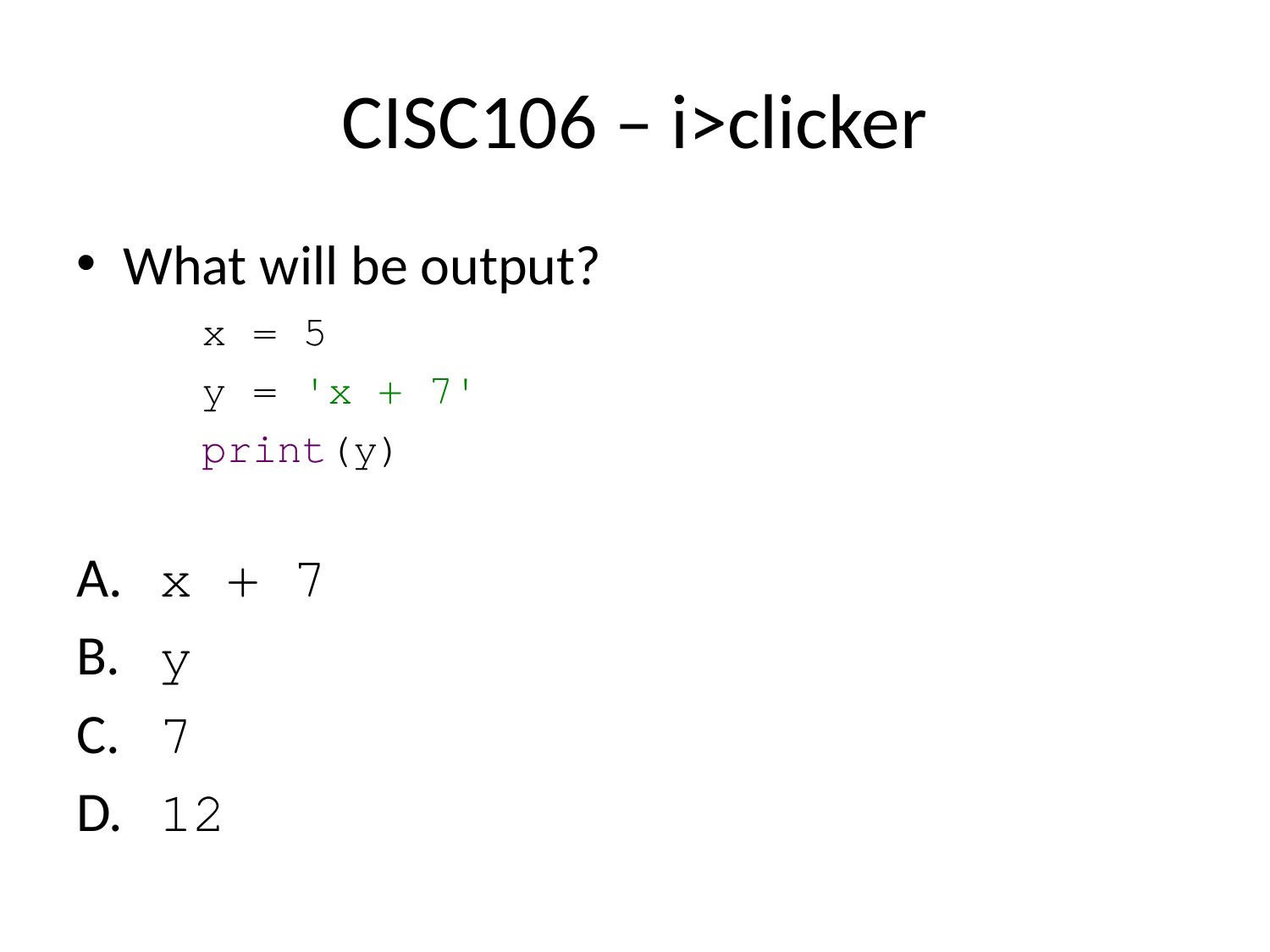

# CISC106 – i>clicker
What will be output?
x = 5
y = 'x + 7'
print(y)

 x + 7
 y
 7
 12